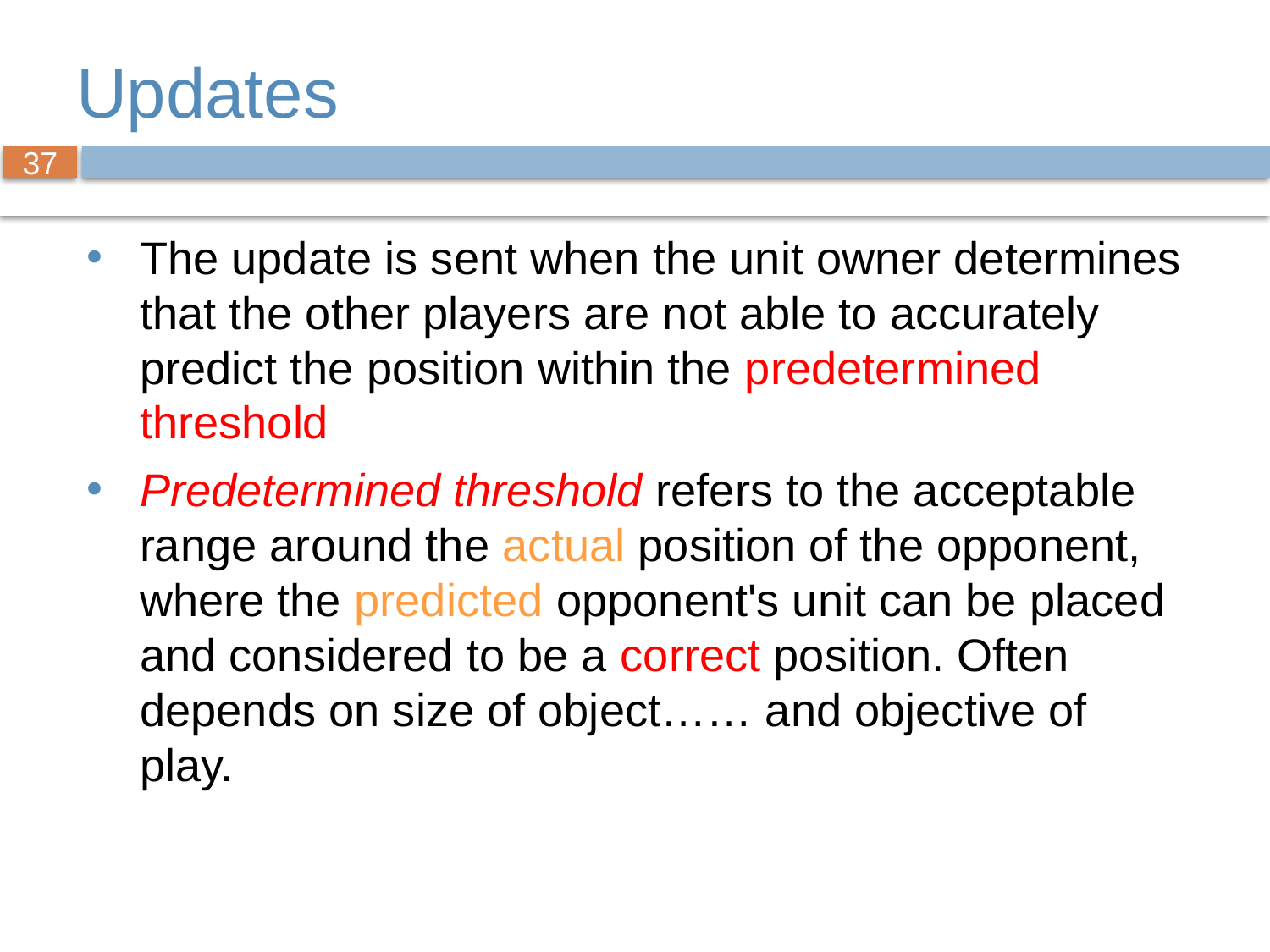

Updates
The update is sent when the unit owner determines that the other players are not able to accurately predict the position within the predetermined threshold
Predetermined threshold refers to the acceptable range around the actual position of the opponent, where the predicted opponent's unit can be placed and considered to be a correct position. Often depends on size of object…… and objective of play.